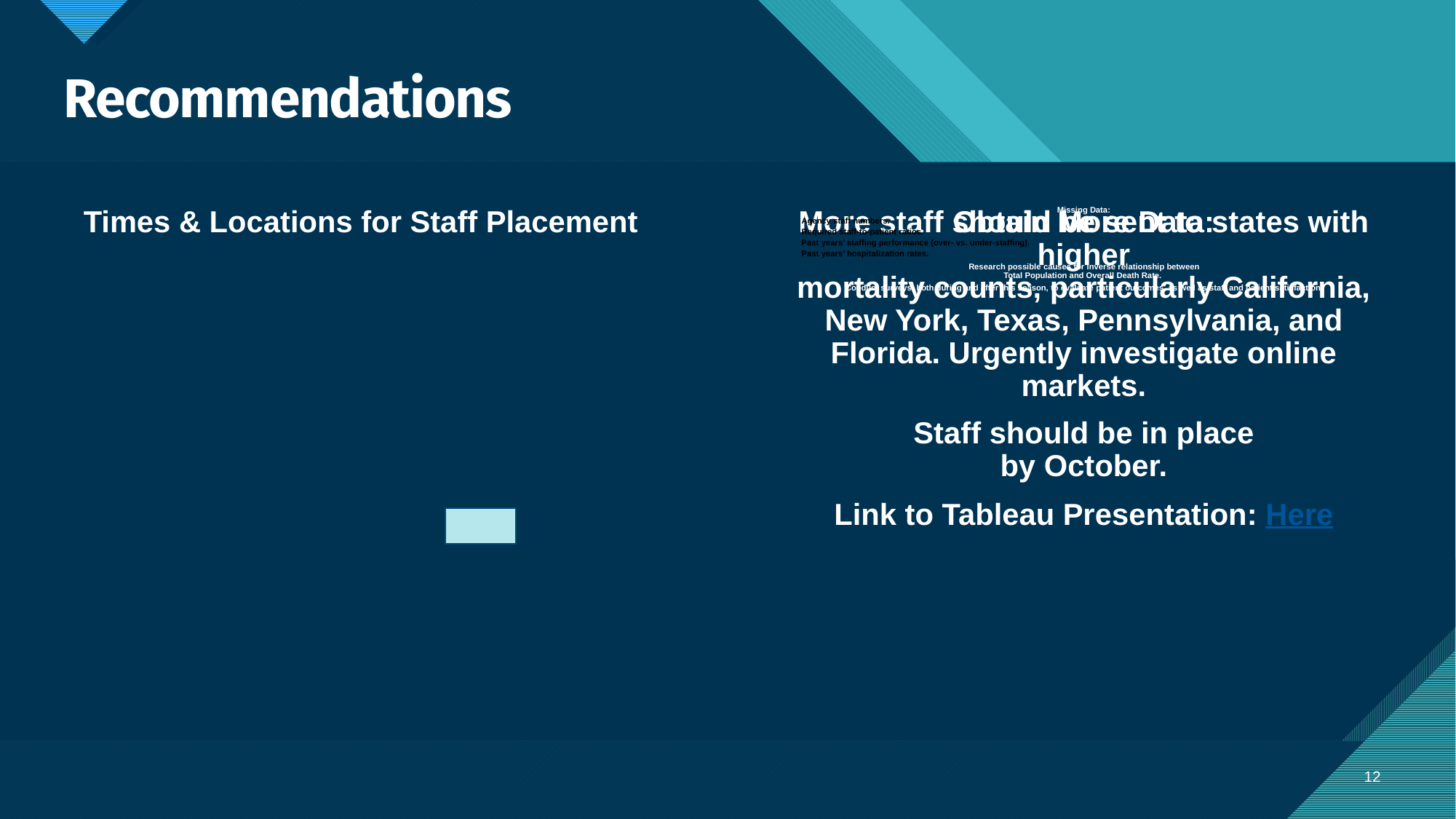

# Recommendations
Times & Locations for Staff Placement
Obtain More Data:
More staff should be sent to states with higher
mortality counts, particularly California, New York, Texas, Pennsylvania, and Florida. Urgently investigate online markets.
Staff should be in place
by October.
Link to Tableau Presentation: Here
Missing Data:
Agency staff numbers.
Required staff-to-patient ratios.
Past years’ staffing performance (over- vs. under-staffing).
Past years’ hospitalization rates.
Research possible causes for inverse relationship between
Total Population and Overall Death Rate.
Conduct surveys, both during and after this season, to evaluate patient outcomes, as well as staff and patient satisfaction.

12